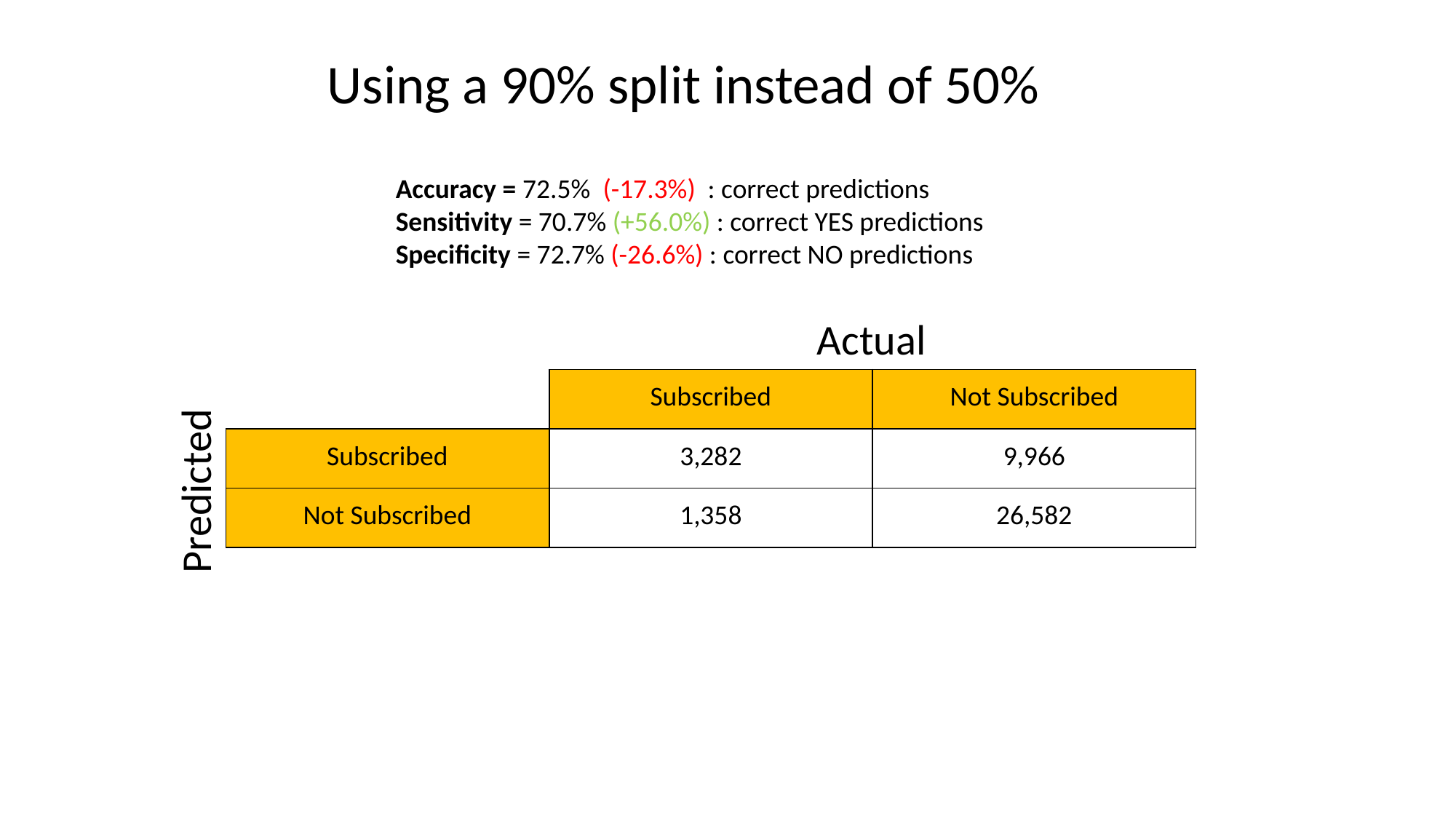

# Using a 90% split instead of 50%

	Accuracy = 72.5%  (-17.3%)  : correct predictions
	Sensitivity = 70.7% (+56.0%) : correct YES predictions
	Specificity = 72.7% (-26.6%) : correct NO predictions
Actual
|  | Subscribed | Not Subscribed |
| --- | --- | --- |
| Subscribed | 3,282 | 9,966 |
| Not Subscribed | 1,358 | 26,582 |
Predicted